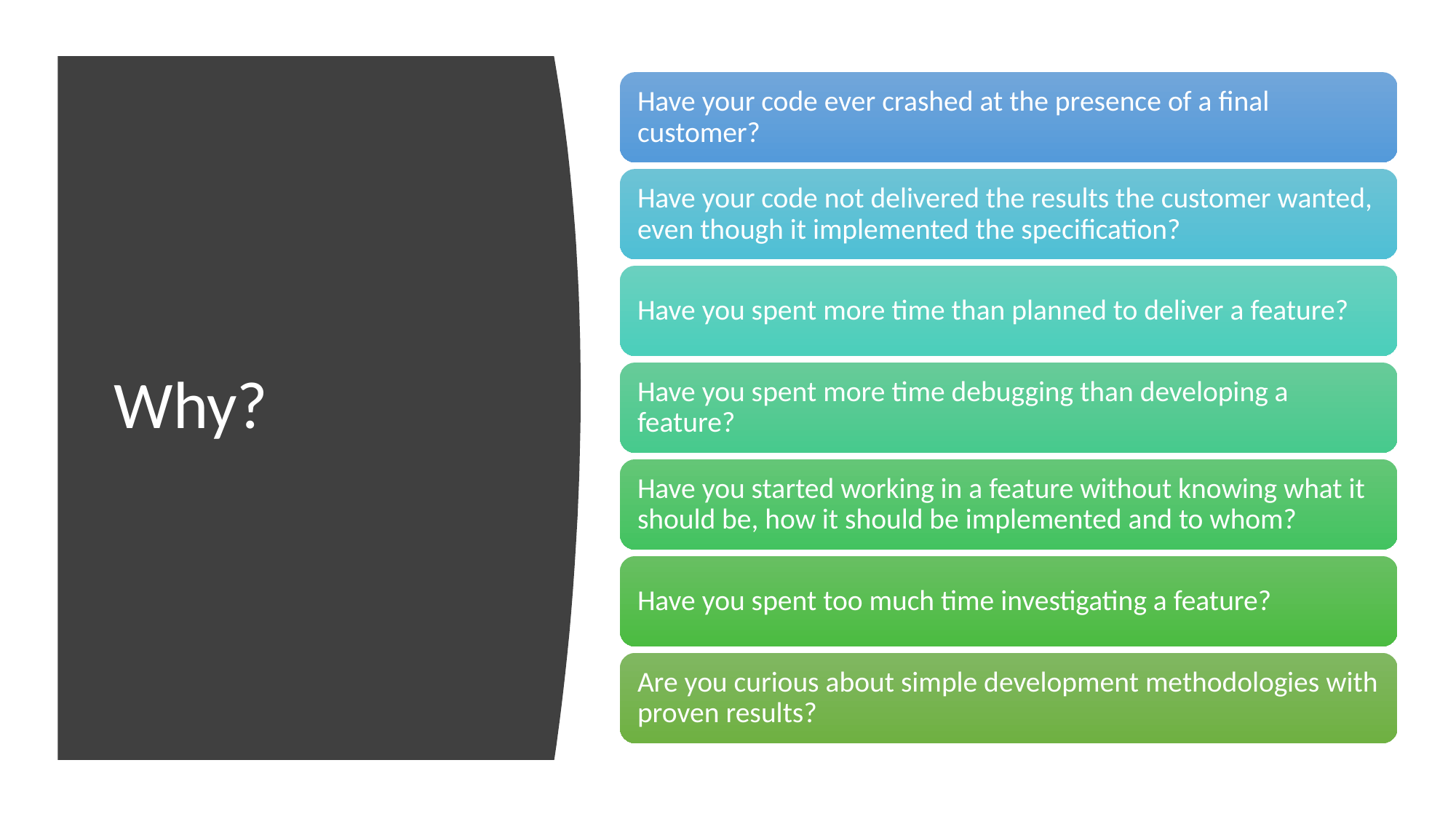

Have your code ever crashed at the presence of a final customer?
Have your code not delivered the results the customer wanted, even though it implemented the specification?
Have you spent more time than planned to deliver a feature?
Have you spent more time debugging than developing a feature?
Have you started working in a feature without knowing what it should be, how it should be implemented and to whom?
Have you spent too much time investigating a feature?
Are you curious about simple development methodologies with proven results?

# Why?